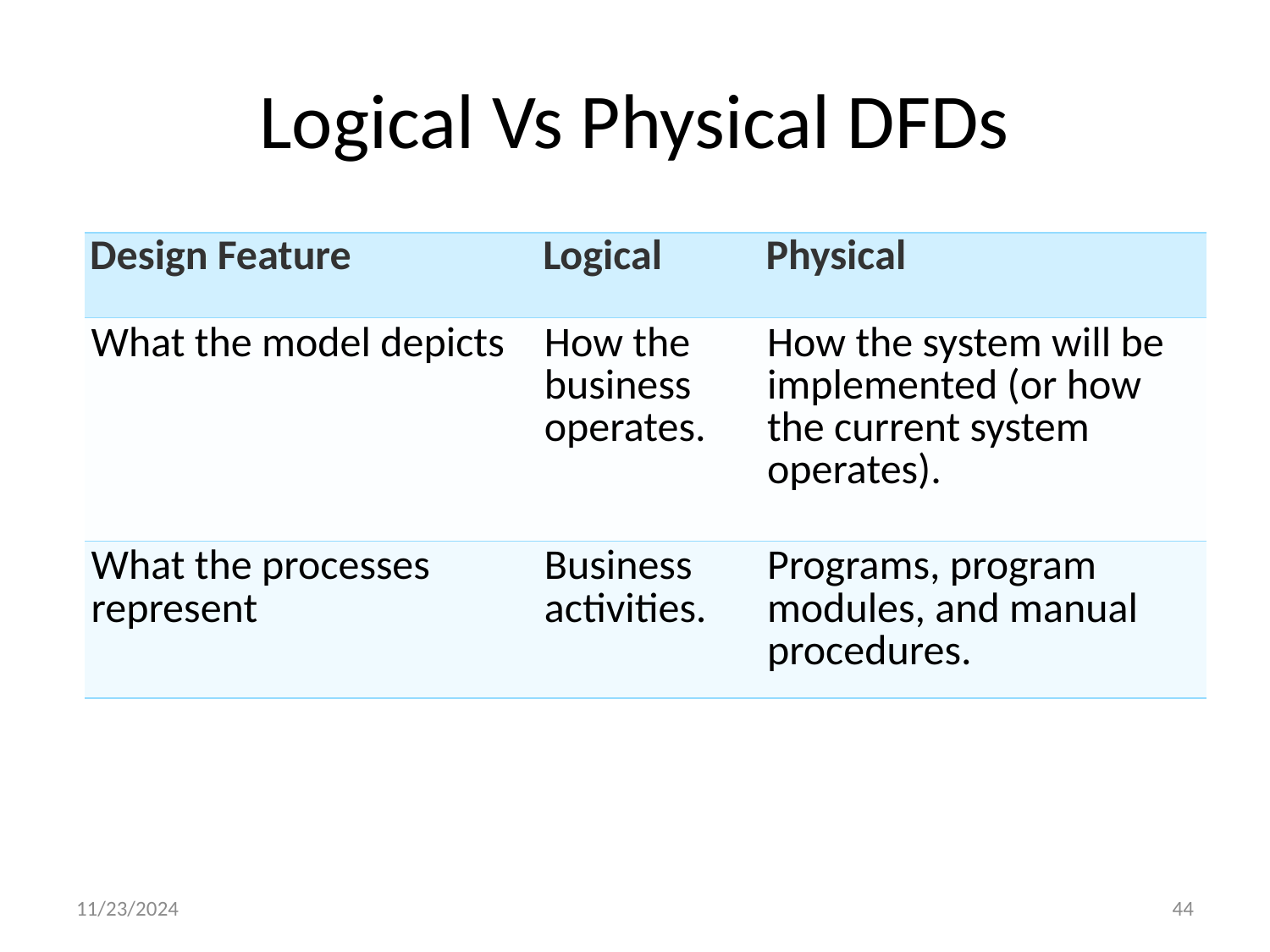

# Logical Vs Physical DFDs
| Design Feature | Logical | Physical |
| --- | --- | --- |
| What the model depicts | How the business operates. | How the system will be implemented (or how the current system operates). |
| What the processes represent | Business activities. | Programs, program modules, and manual procedures. |
11/23/2024
44